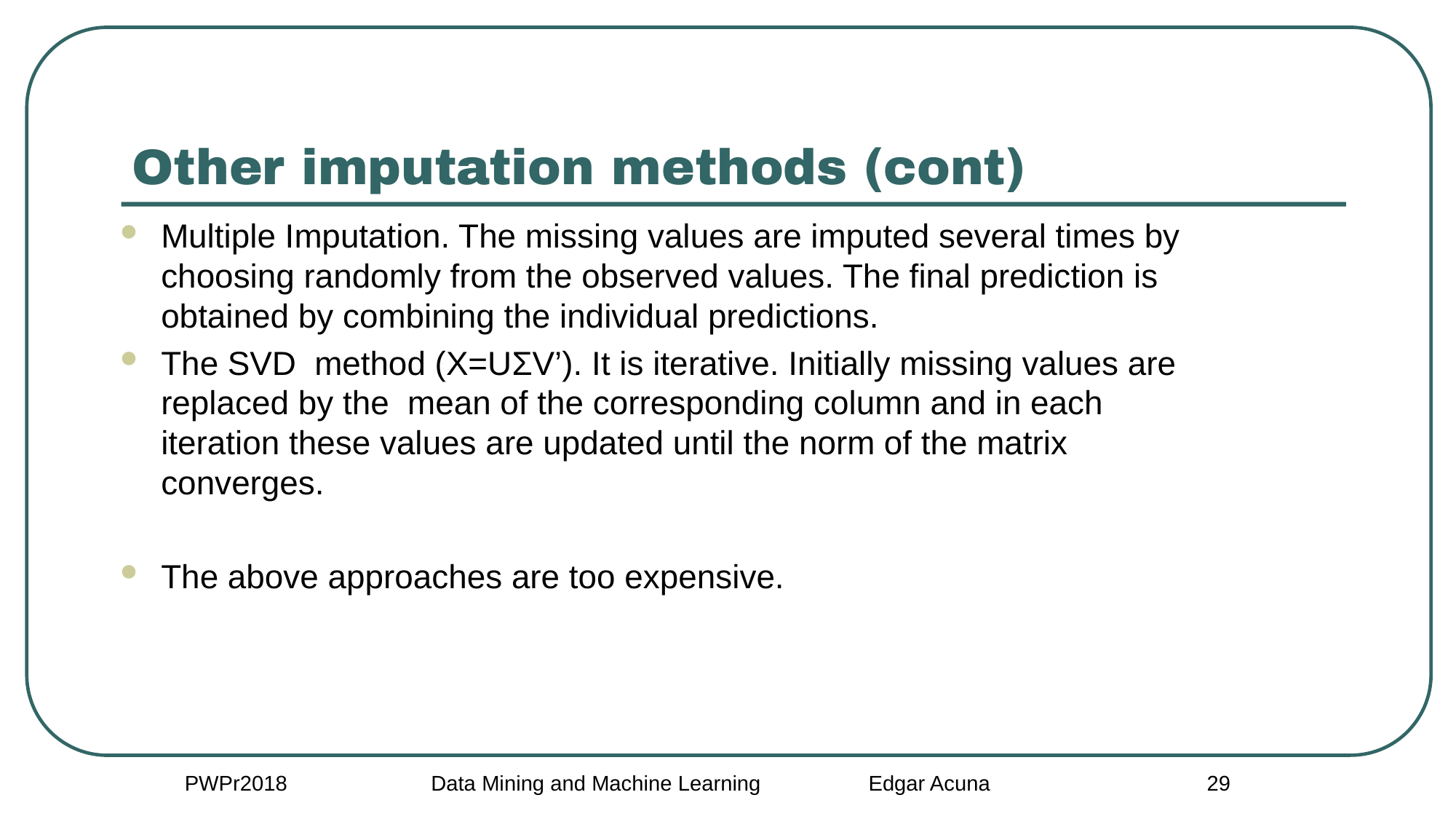

# Other imputation methods (cont)
Multiple Imputation. The missing values are imputed several times by choosing randomly from the observed values. The final prediction is obtained by combining the individual predictions.
The SVD  method (X=UΣV’). It is iterative. Initially missing values are replaced by the  mean of the corresponding column and in each iteration these values are updated until the norm of the matrix converges.

The above approaches are too expensive.
PWPr2018                        Data Mining and Machine Learning                  Edgar Acuna
29